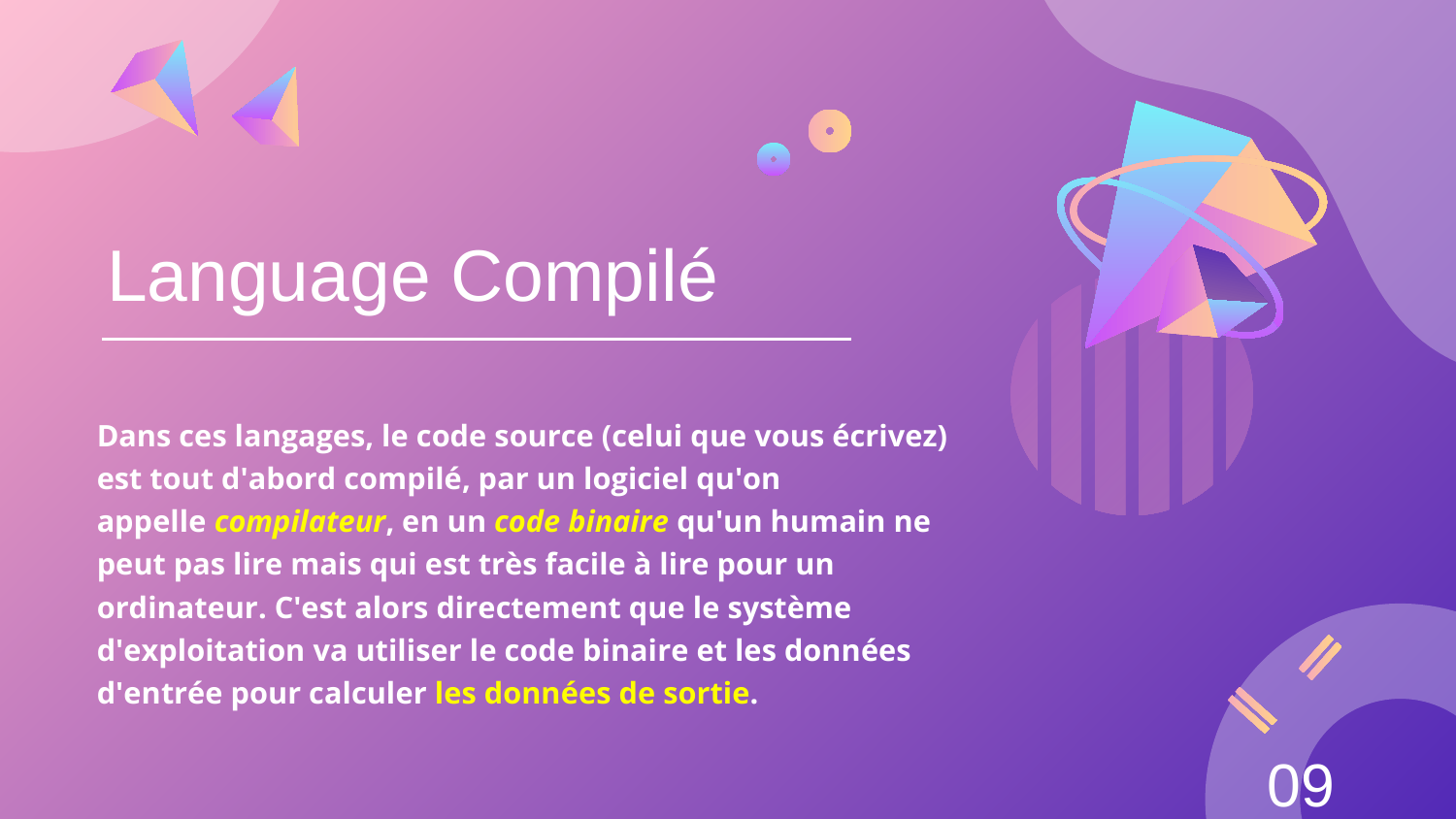

# Language Compilé

Dans ces langages, le code source (celui que vous écrivez) est tout d'abord compilé, par un logiciel qu'on appelle compilateur, en un code binaire qu'un humain ne peut pas lire mais qui est très facile à lire pour un ordinateur. C'est alors directement que le système d'exploitation va utiliser le code binaire et les données d'entrée pour calculer les données de sortie.

09